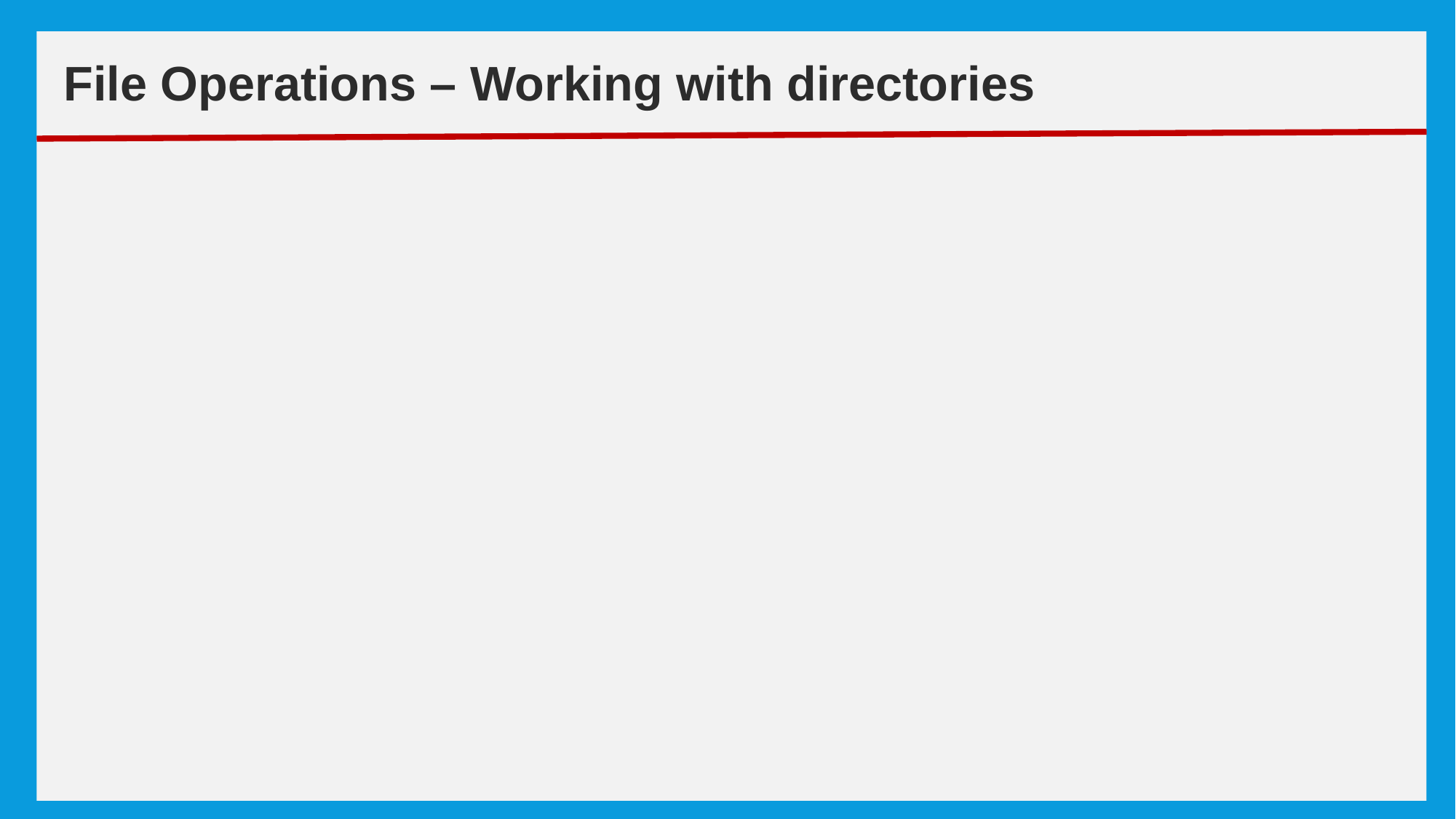

# exceptions
File Operations – Working with directories